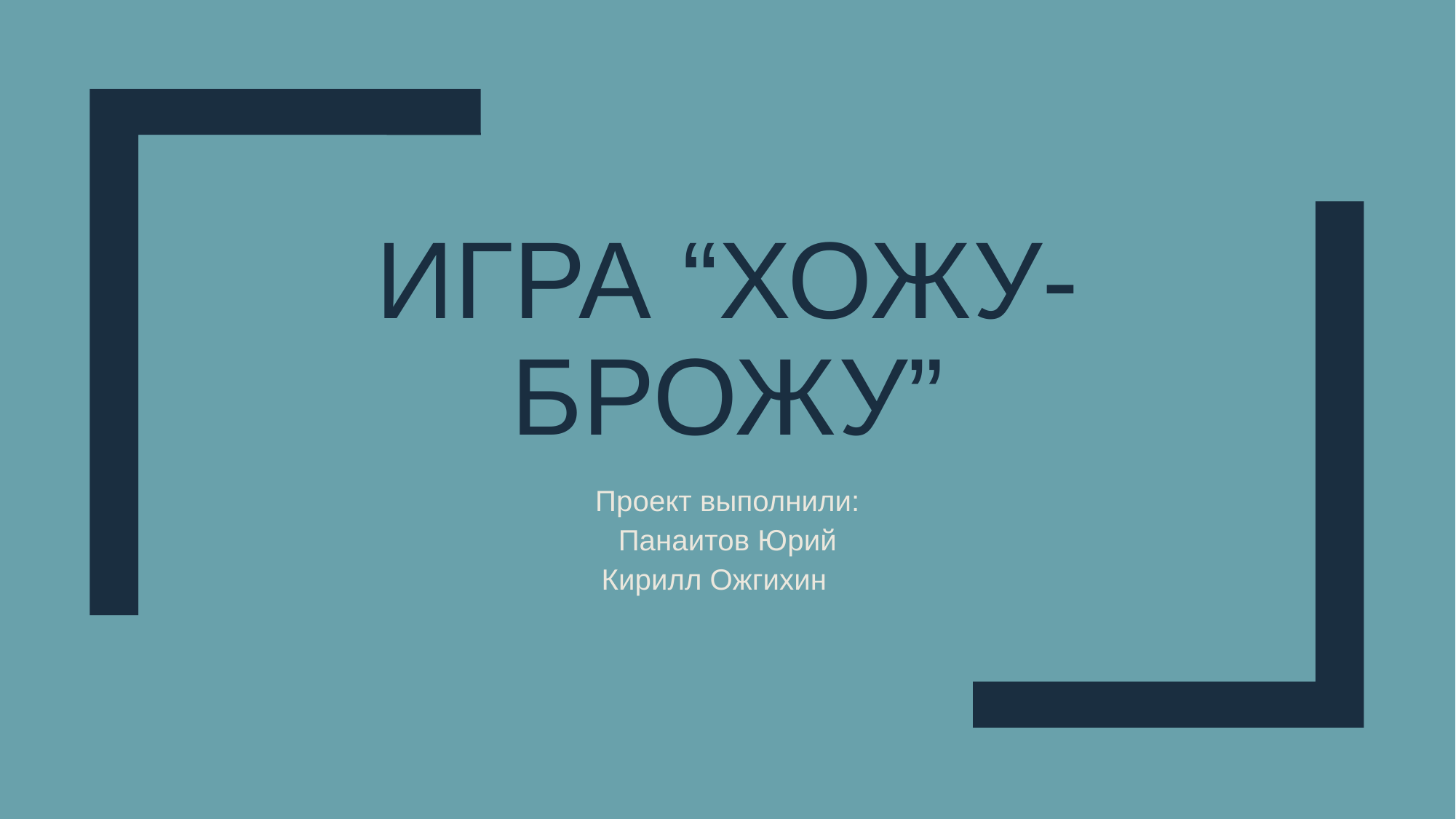

# ИГРА “хожу-брожу”
Проект выполнили:
Панаитов Юрий
       Кирилл Ожгихин